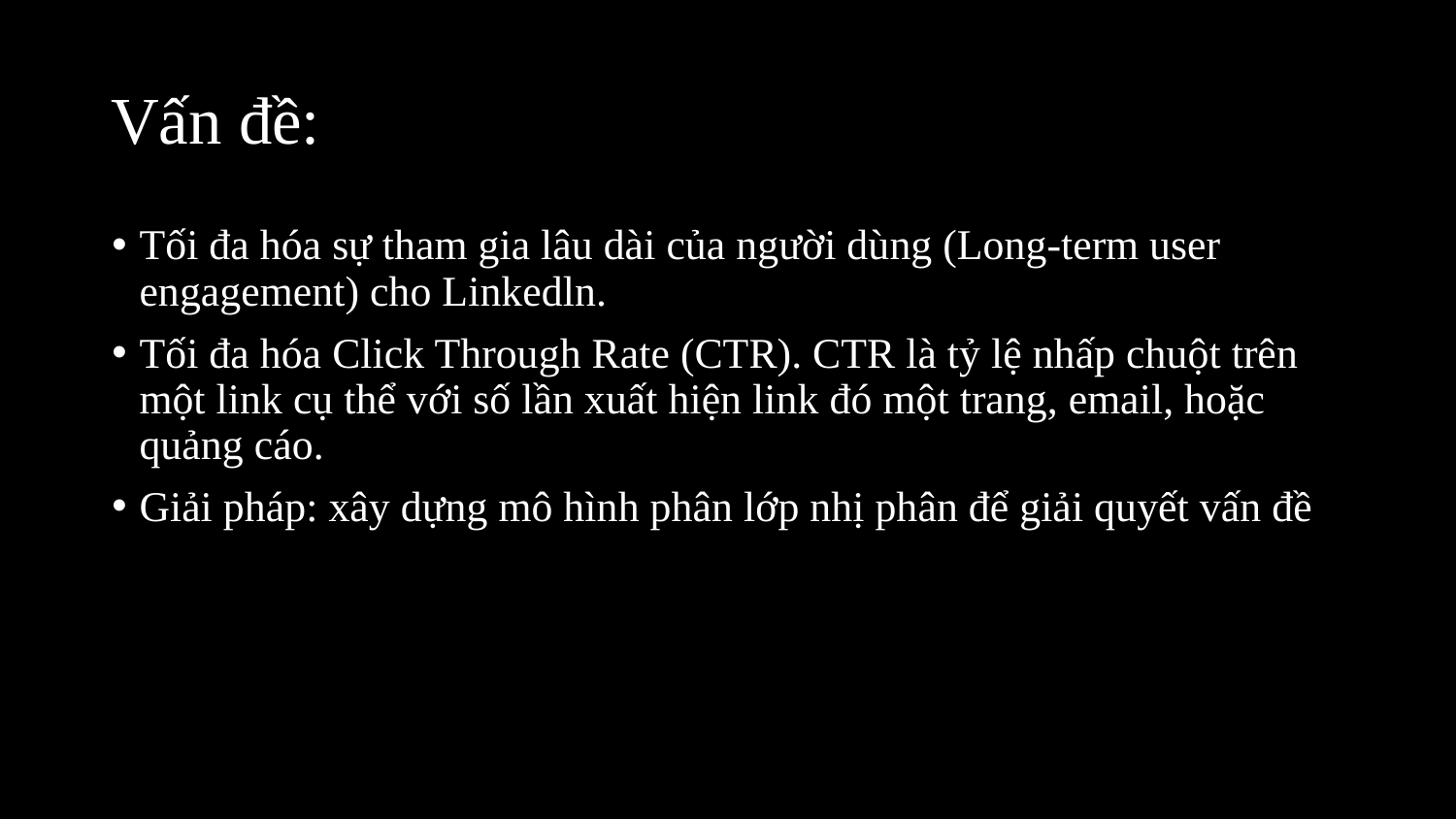

# Vấn đề:
Tối đa hóa sự tham gia lâu dài của người dùng (Long-term user engagement) cho Linkedln.
Tối đa hóa Click Through Rate (CTR). CTR là tỷ lệ nhấp chuột trên một link cụ thể với số lần xuất hiện link đó một trang, email, hoặc quảng cáo.
Giải pháp: xây dựng mô hình phân lớp nhị phân để giải quyết vấn đề